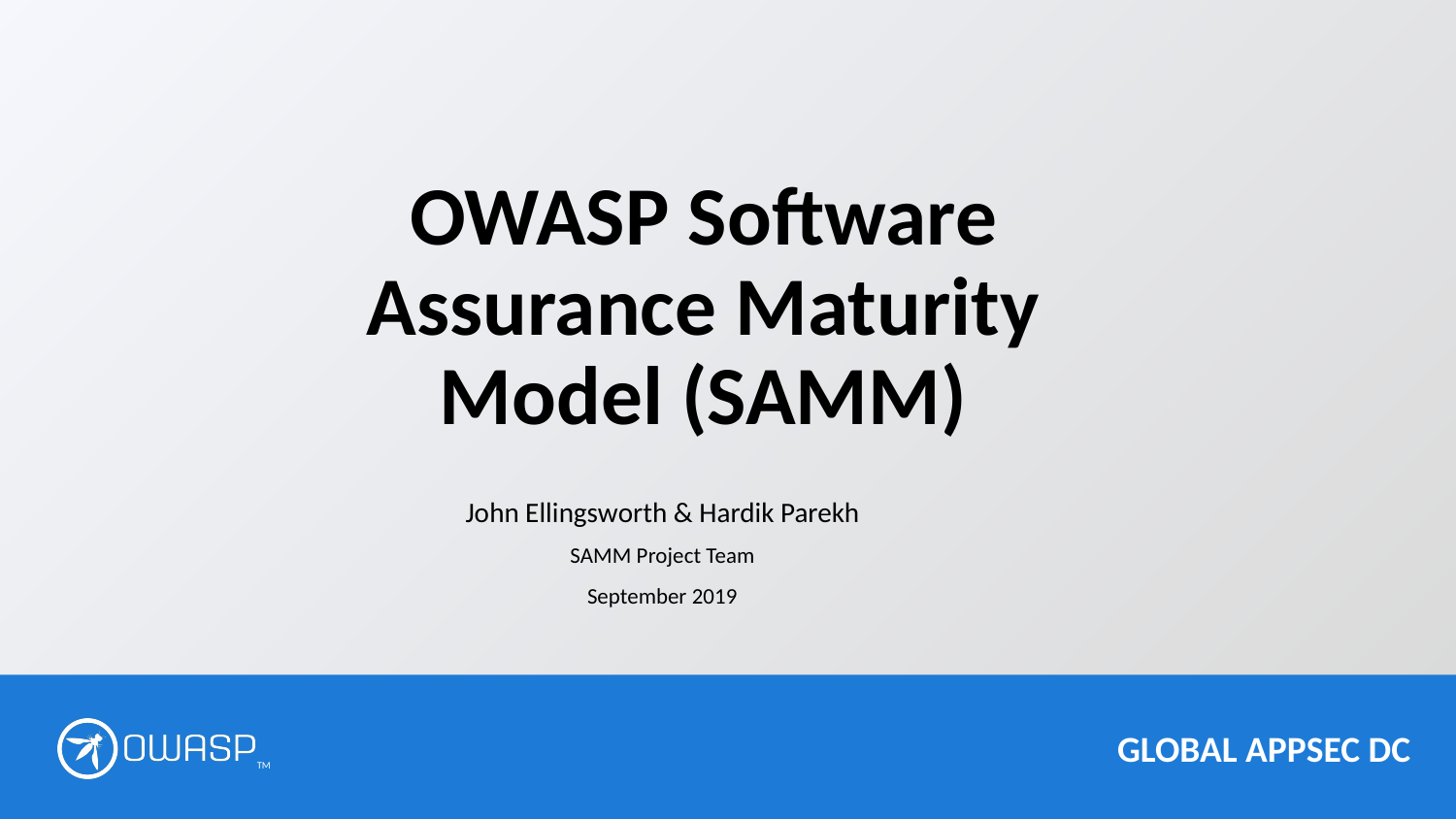

# OWASP Software Assurance Maturity Model (SAMM)

John Ellingsworth & Hardik Parekh
SAMM Project Team
September 2019